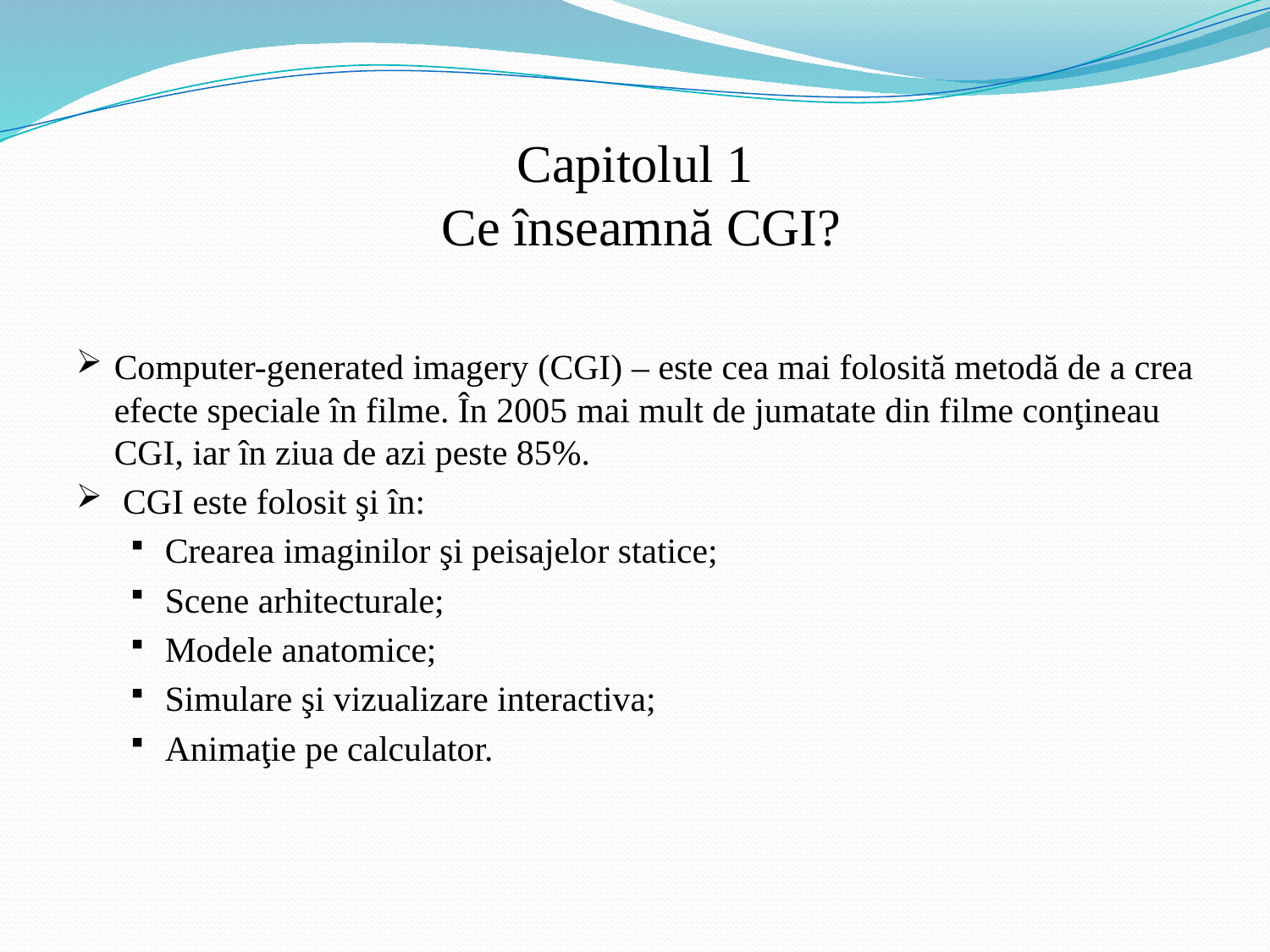

# Capitolul 1 Ce înseamnă CGI?
Computer-generated imagery (CGI) – este cea mai folosită metodă de a crea efecte speciale în filme. În 2005 mai mult de jumatate din filme conţineau CGI, iar în ziua de azi peste 85%.
 CGI este folosit şi în:
Crearea imaginilor şi peisajelor statice;
Scene arhitecturale;
Modele anatomice;
Simulare şi vizualizare interactiva;
Animaţie pe calculator.